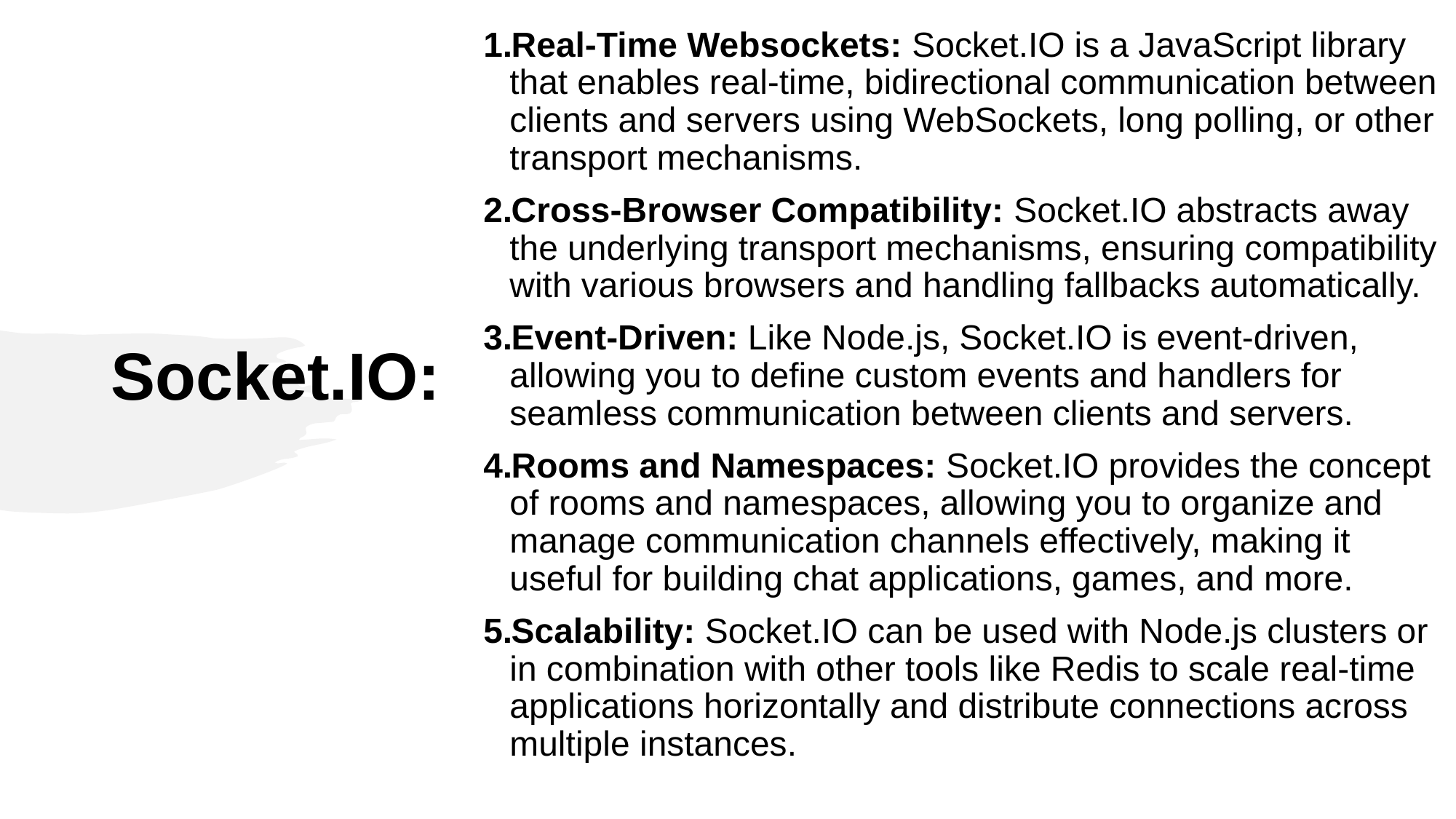

Real-Time Websockets: Socket.IO is a JavaScript library that enables real-time, bidirectional communication between clients and servers using WebSockets, long polling, or other transport mechanisms.
Cross-Browser Compatibility: Socket.IO abstracts away the underlying transport mechanisms, ensuring compatibility with various browsers and handling fallbacks automatically.
Event-Driven: Like Node.js, Socket.IO is event-driven, allowing you to define custom events and handlers for seamless communication between clients and servers.
Rooms and Namespaces: Socket.IO provides the concept of rooms and namespaces, allowing you to organize and manage communication channels effectively, making it useful for building chat applications, games, and more.
Scalability: Socket.IO can be used with Node.js clusters or in combination with other tools like Redis to scale real-time applications horizontally and distribute connections across multiple instances.

# Socket.IO: